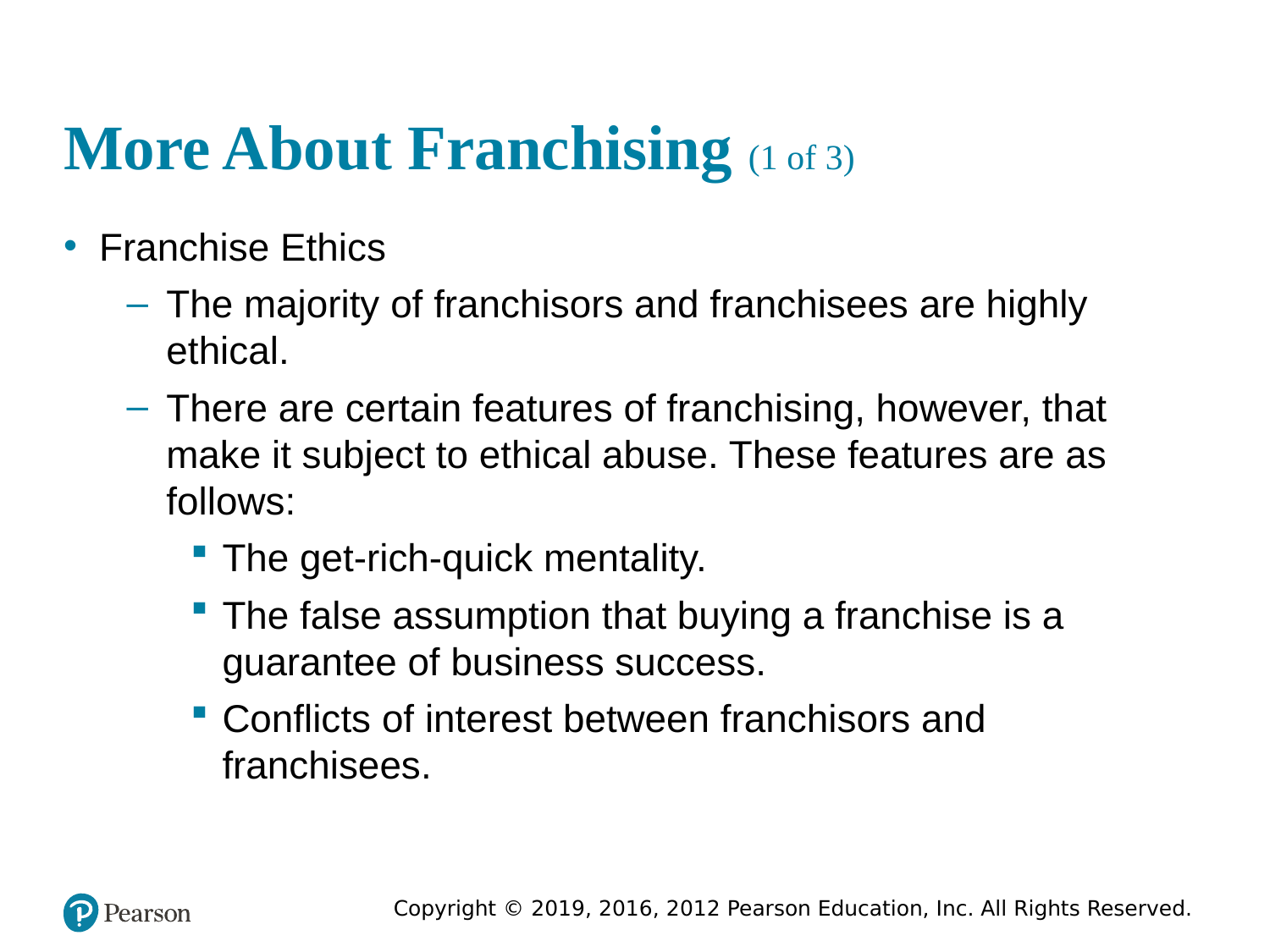

# More About Franchising (1 of 3)
Franchise Ethics
The majority of franchisors and franchisees are highly ethical.
There are certain features of franchising, however, that make it subject to ethical abuse. These features are as follows:
The get-rich-quick mentality.
The false assumption that buying a franchise is a guarantee of business success.
Conflicts of interest between franchisors and franchisees.